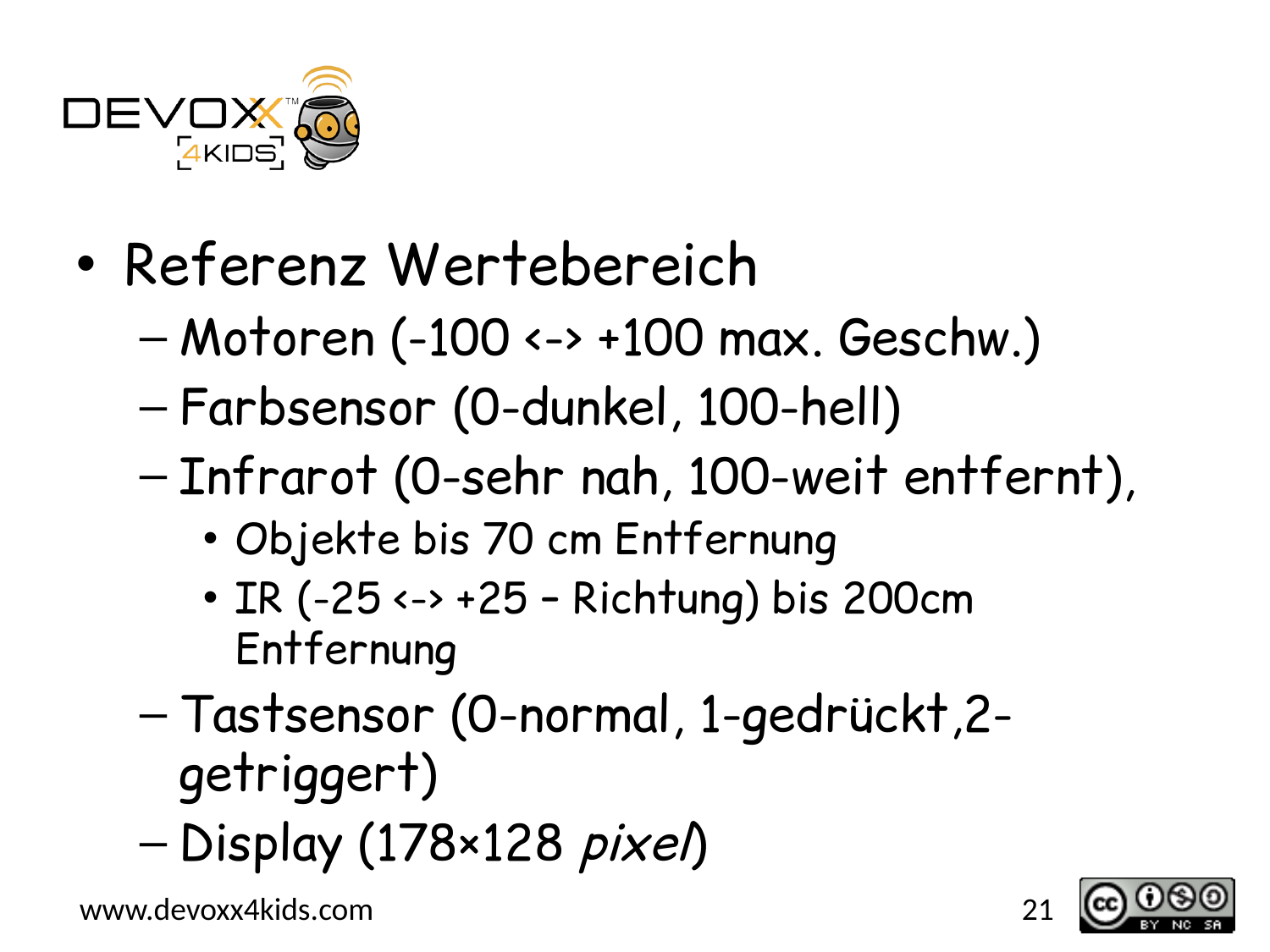

#
Referenz Wertebereich
Motoren (-100 <-> +100 max. Geschw.)
Farbsensor (0-dunkel, 100-hell)
Infrarot (0-sehr nah, 100-weit entfernt),
Objekte bis 70 cm Entfernung
IR (-25 <-> +25 – Richtung) bis 200cm Entfernung
Tastsensor (0-normal, 1-gedrückt,2-getriggert)
Display (178×128 pixel)

21